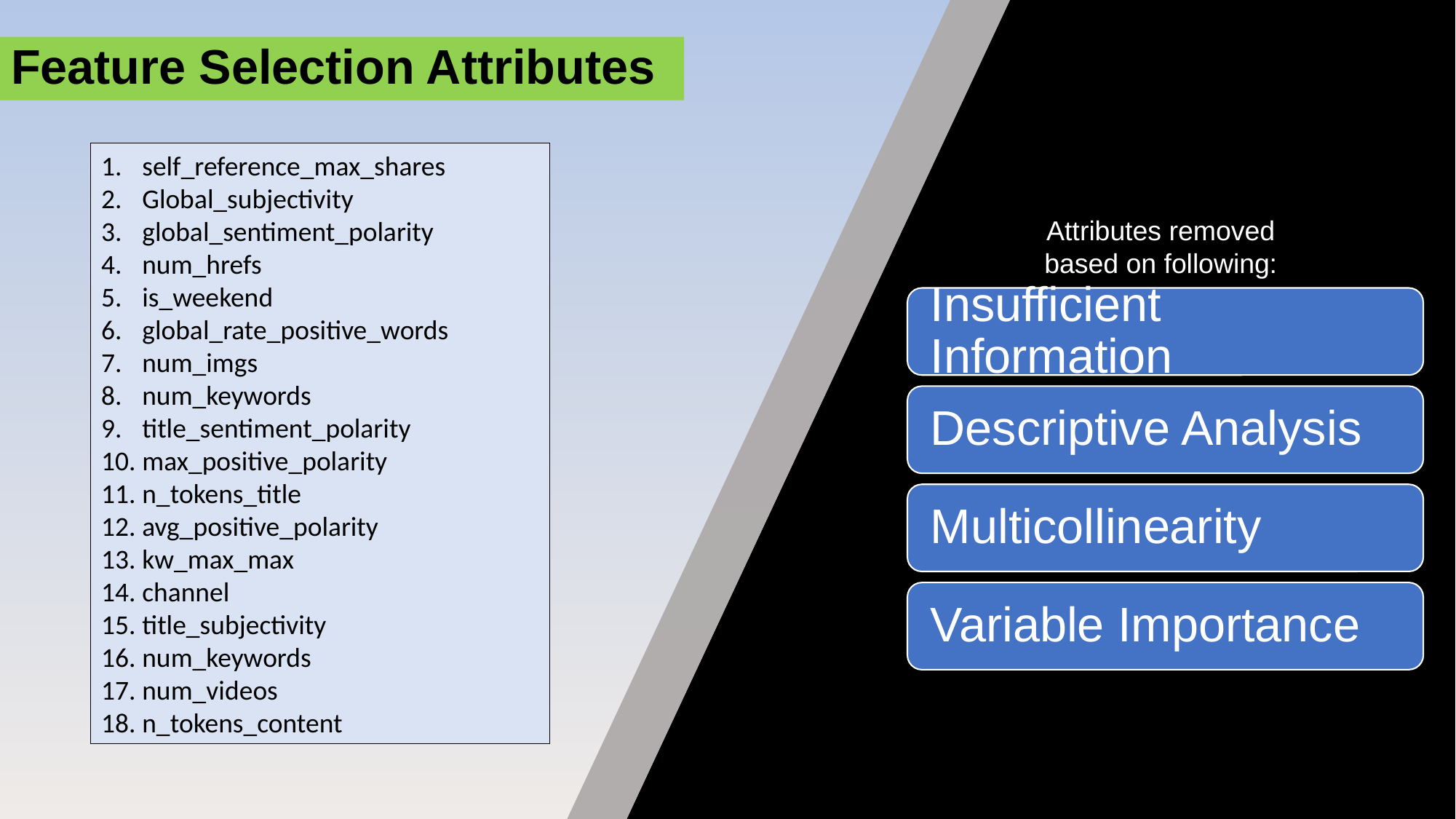

Feature Selection Attributes
self_reference_max_shares
Global_subjectivity
global_sentiment_polarity
num_hrefs
is_weekend
global_rate_positive_words
num_imgs
num_keywords
title_sentiment_polarity
max_positive_polarity
n_tokens_title
avg_positive_polarity
kw_max_max
channel
title_subjectivity
num_keywords
num_videos
n_tokens_content
Attributes removed based on following:

Insufficient Information
Descriptive Analysis
Multicollinearity
Variable Importance
6